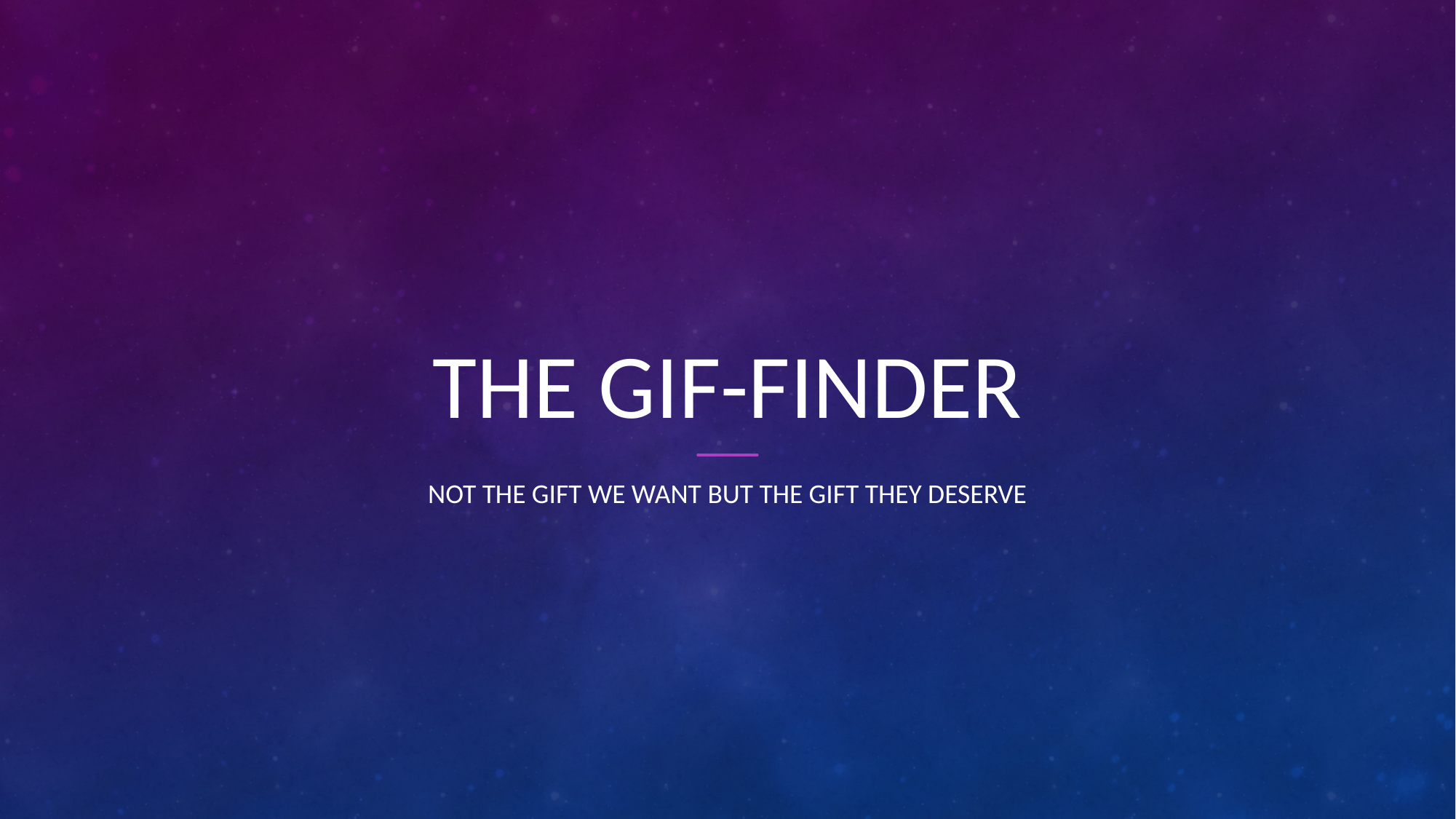

# The Gif-FInder
Not the gift we want but the gift they deserve